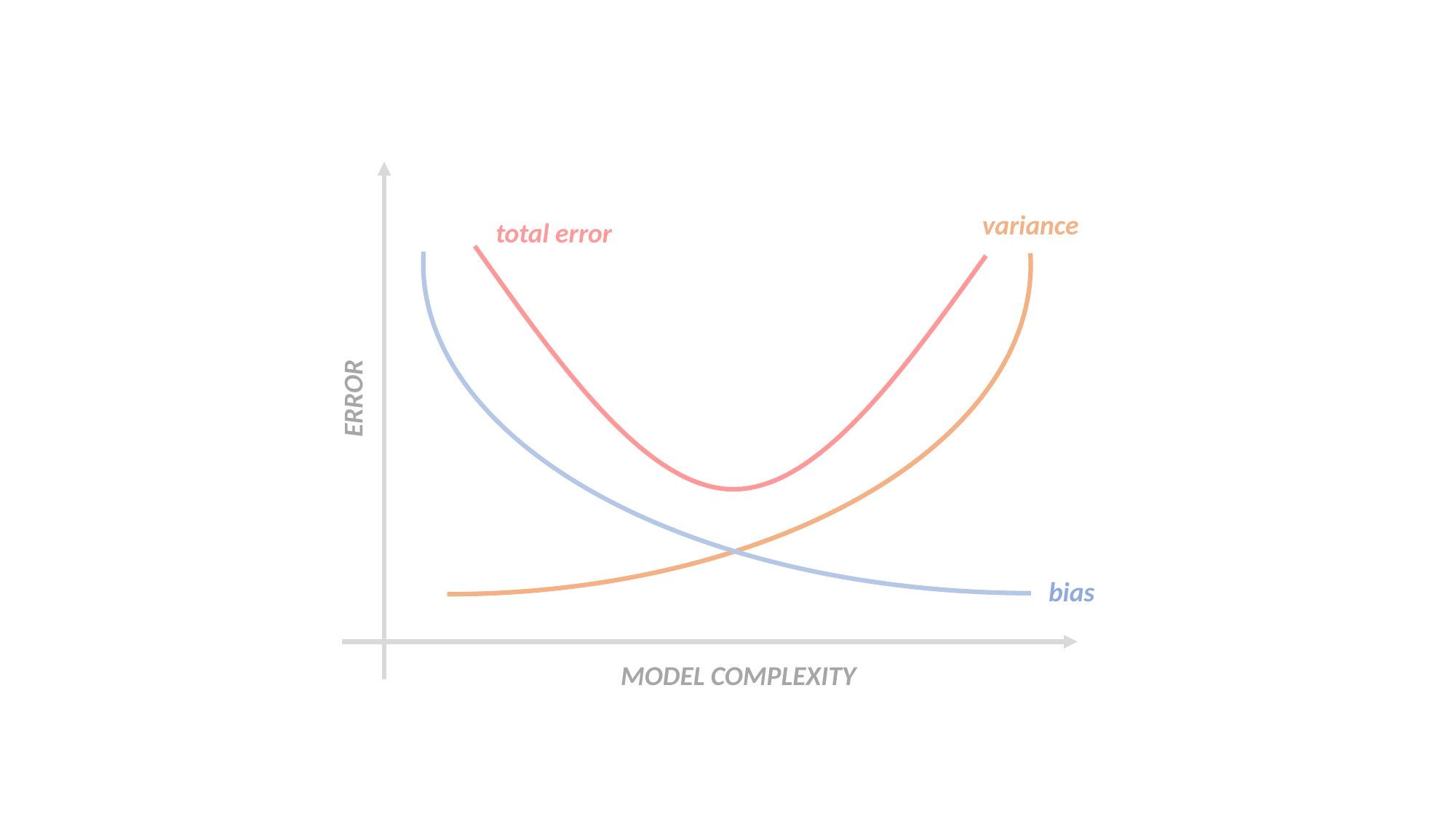

variance
total error

ERROR
bias
MODEL COMPLEXITY